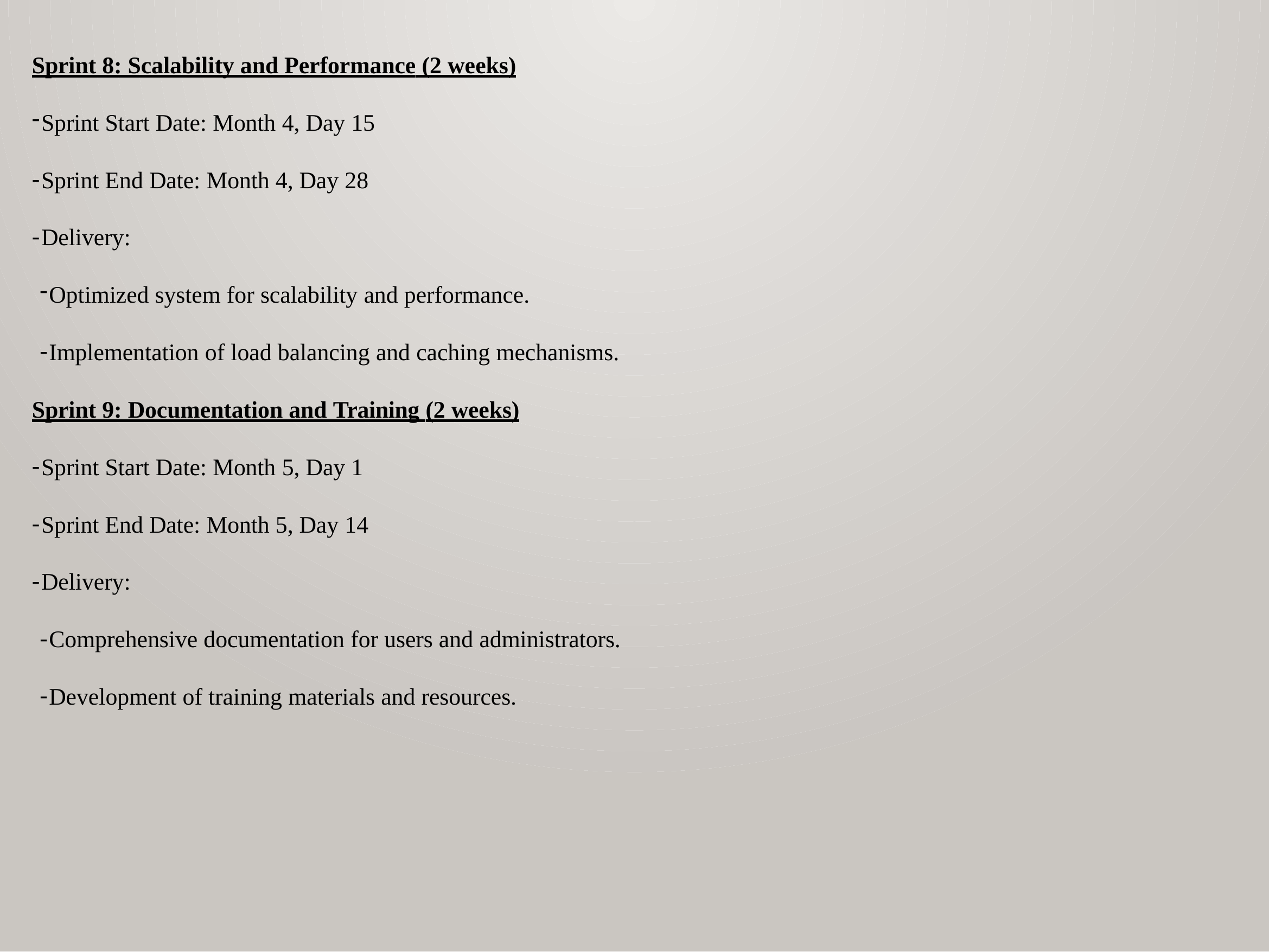

Sprint 8: Scalability and Performance (2 weeks)

Sprint Start Date: Month 4, Day 15

Sprint End Date: Month 4, Day 28

Delivery:

Optimized system for scalability and performance.

Implementation of load balancing and caching mechanisms.

Sprint 9: Documentation and Training (2 weeks)

Sprint Start Date: Month 5, Day 1

Sprint End Date: Month 5, Day 14

Delivery:

Comprehensive documentation for users and administrators.

Development of training materials and resources.